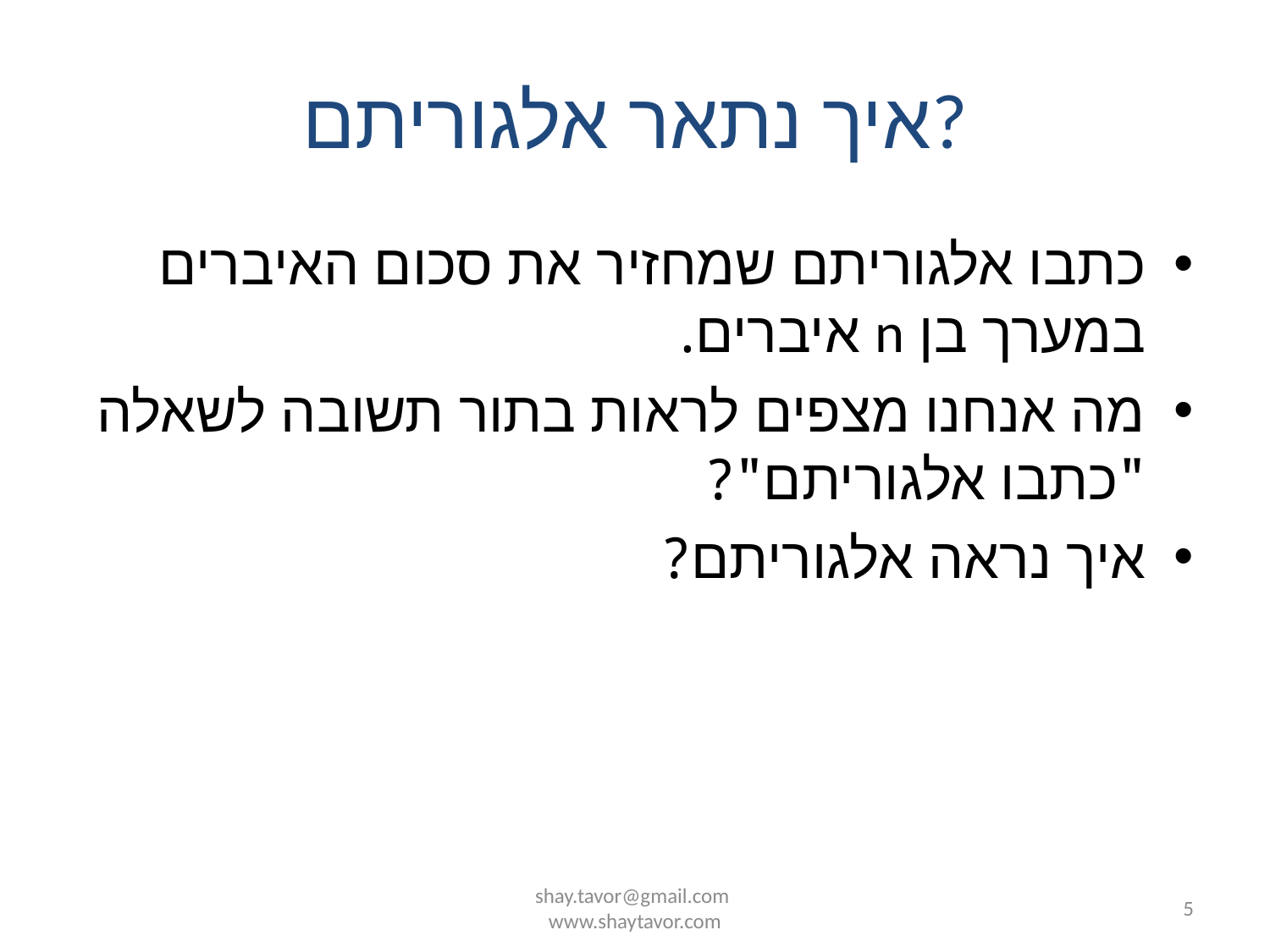

# איך נתאר אלגוריתם?
כתבו אלגוריתם שמחזיר את סכום האיברים במערך בן n איברים.
מה אנחנו מצפים לראות בתור תשובה לשאלה "כתבו אלגוריתם"?
איך נראה אלגוריתם?
shay.tavor@gmail.com
www.shaytavor.com
5